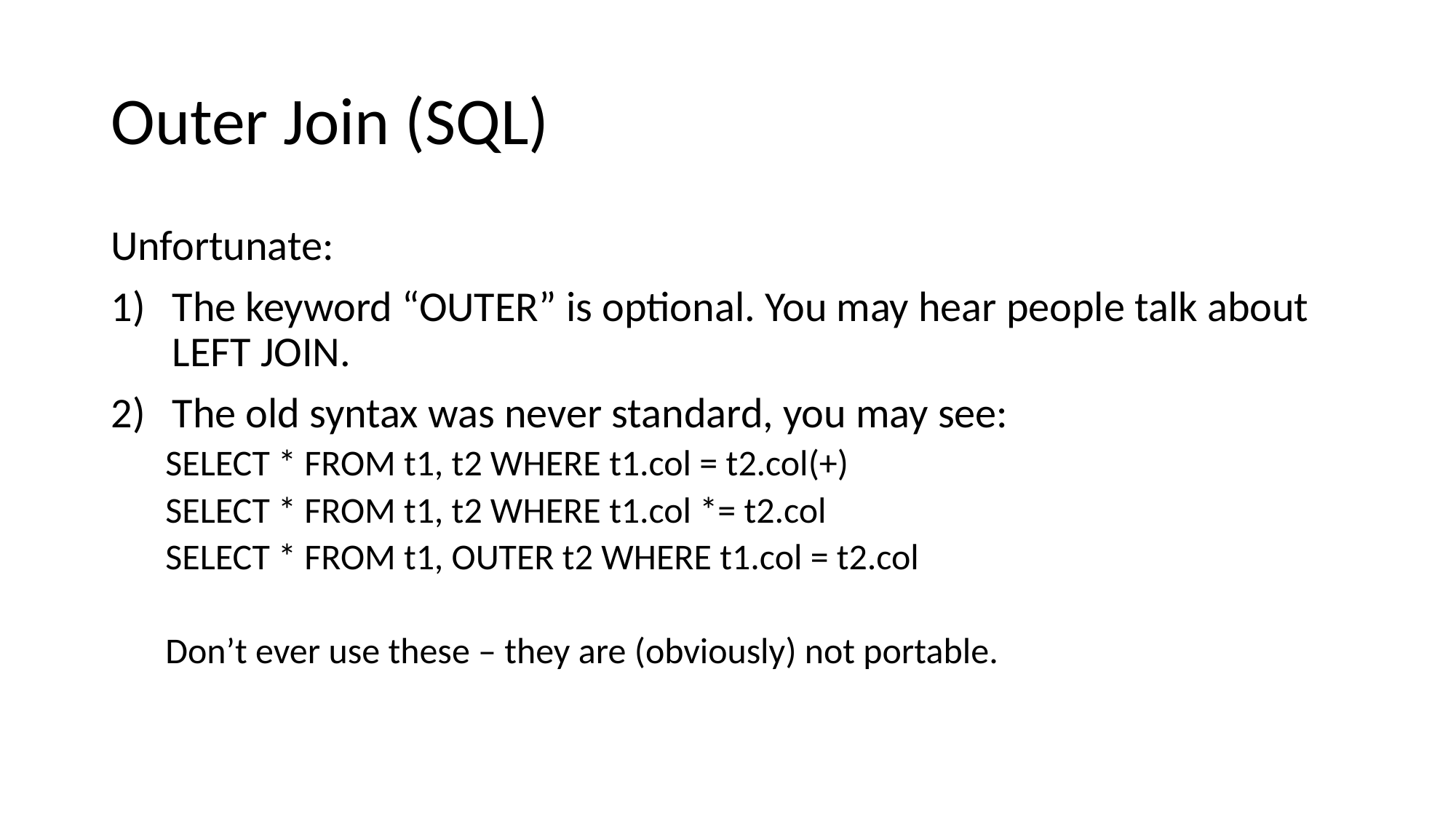

# Outer Join (SQL)
Unfortunate:
The keyword “OUTER” is optional. You may hear people talk about LEFT JOIN.
The old syntax was never standard, you may see:
SELECT * FROM t1, t2 WHERE t1.col = t2.col(+)
SELECT * FROM t1, t2 WHERE t1.col *= t2.col
SELECT * FROM t1, OUTER t2 WHERE t1.col = t2.col

Don’t ever use these – they are (obviously) not portable.